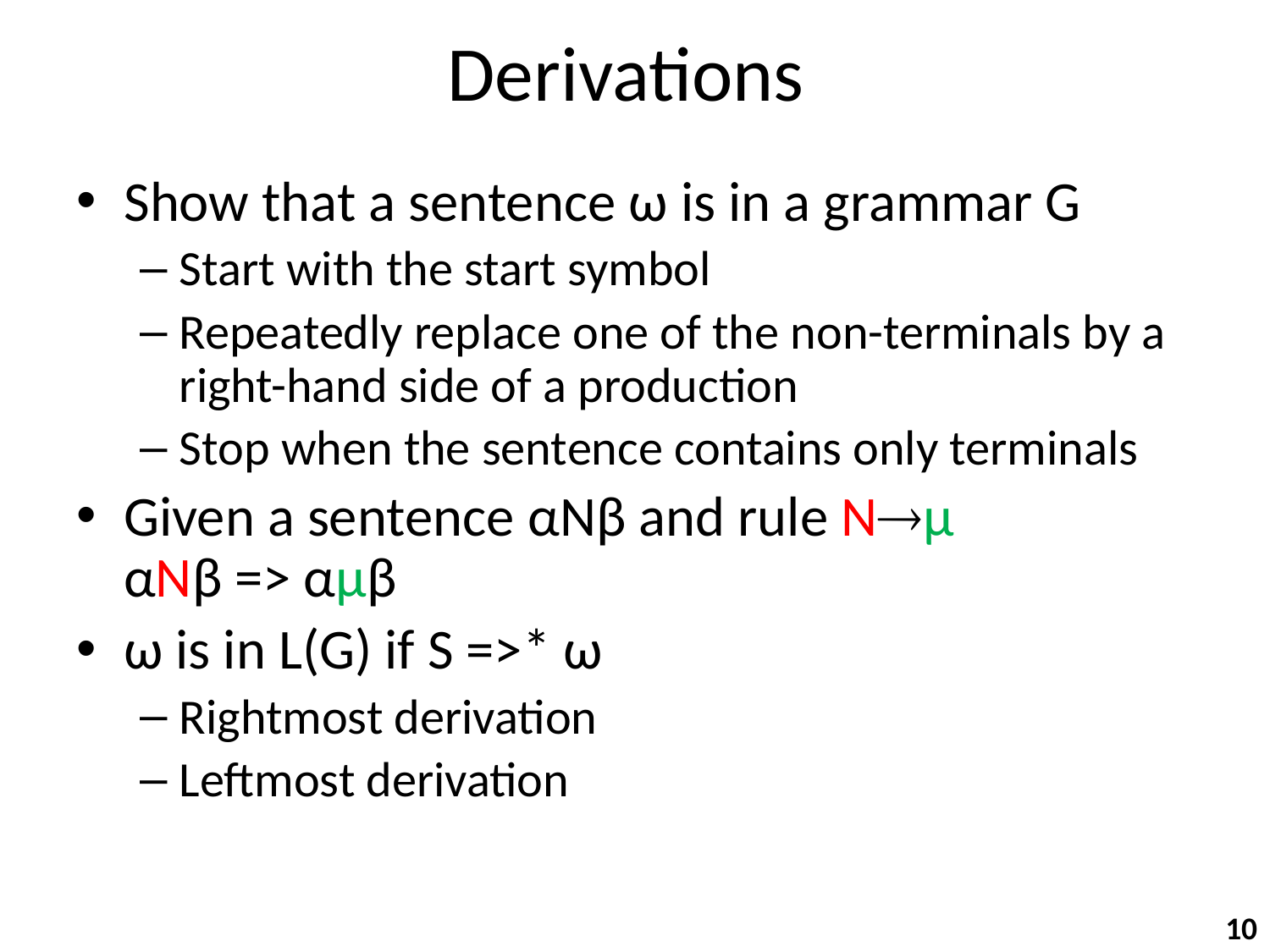

# Derivations
Show that a sentence ω is in a grammar G
Start with the start symbol
Repeatedly replace one of the non-terminals by a right-hand side of a production
Stop when the sentence contains only terminals
Given a sentence αNβ and rule N→µ
αNβ => αµβ
ω is in L(G) if S =>* ω
Rightmost derivation
Leftmost derivation
10